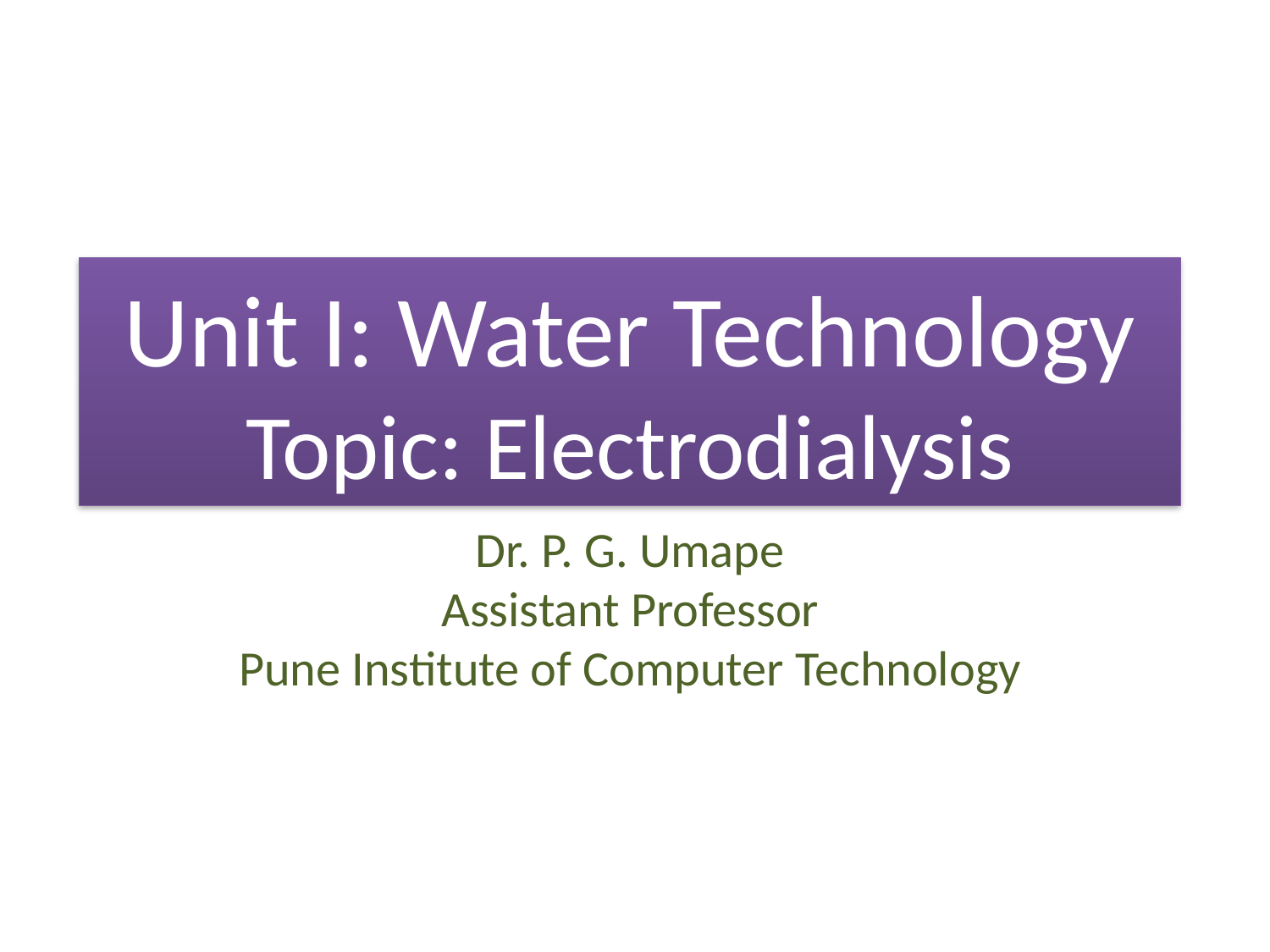

# Unit I: Water Technology Topic: Electrodialysis
Dr. P. G. Umape
Assistant Professor
Pune Institute of Computer Technology